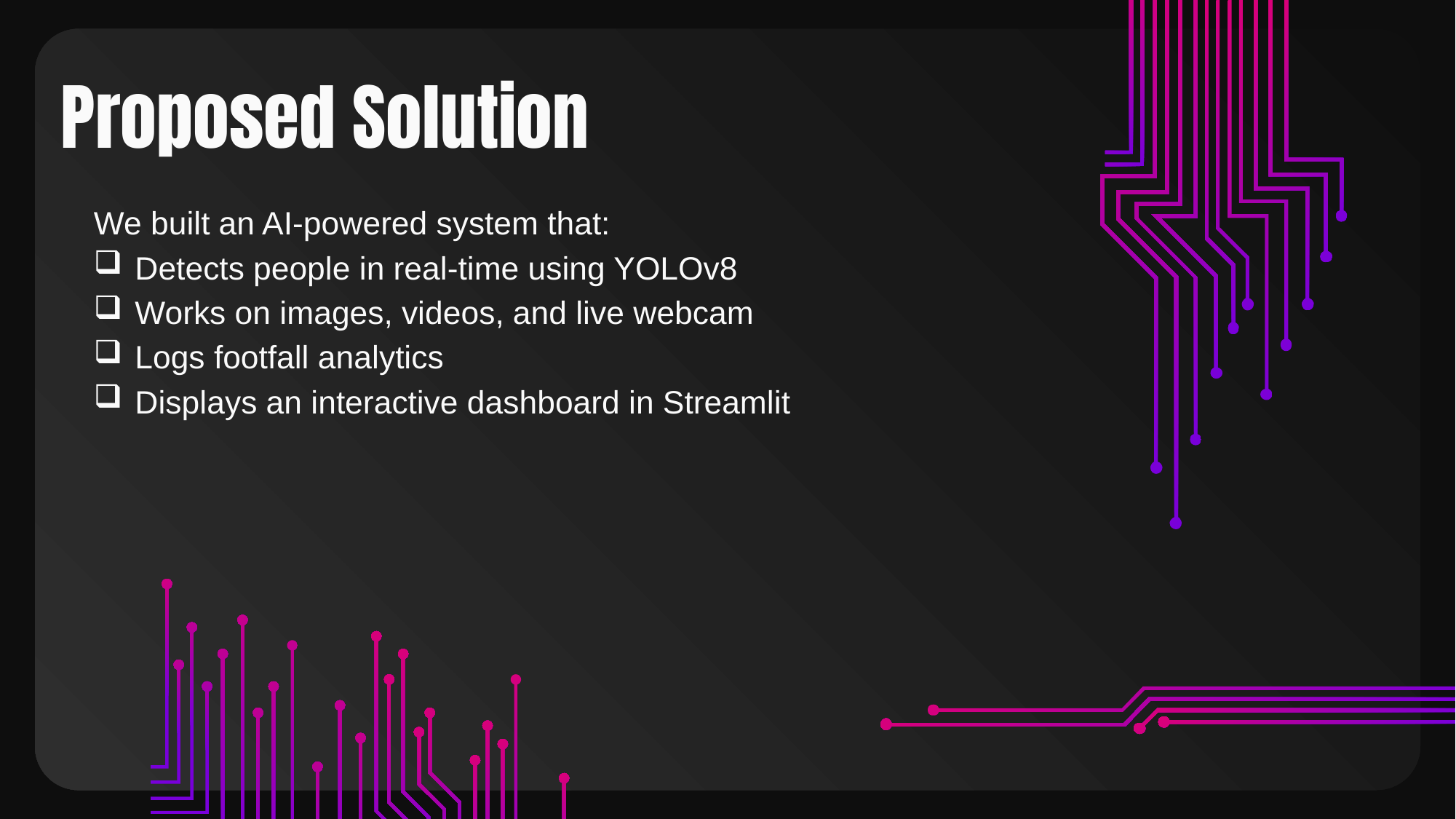

# Proposed Solution
We built an AI-powered system that:
Detects people in real-time using YOLOv8
Works on images, videos, and live webcam
Logs footfall analytics
Displays an interactive dashboard in Streamlit